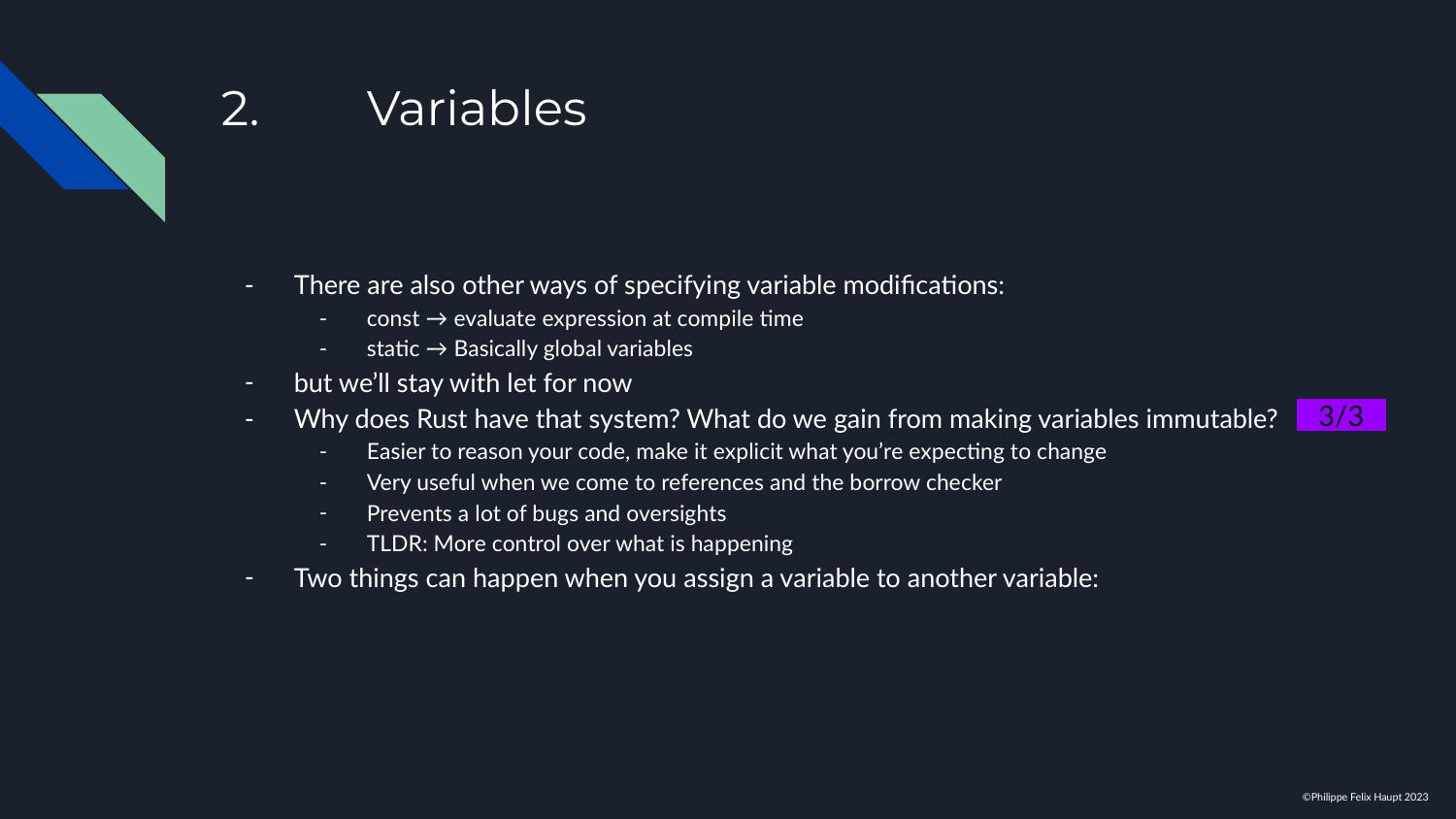

# 2.	Variables
There are also other ways of specifying variable modifications:
const → evaluate expression at compile time
static → Basically global variables
but we’ll stay with let for now
Why does Rust have that system? What do we gain from making variables immutable?
Easier to reason your code, make it explicit what you’re expecting to change
Very useful when we come to references and the borrow checker
Prevents a lot of bugs and oversights
TLDR: More control over what is happening
Two things can happen when you assign a variable to another variable:
3/3
©Philippe Felix Haupt 2023